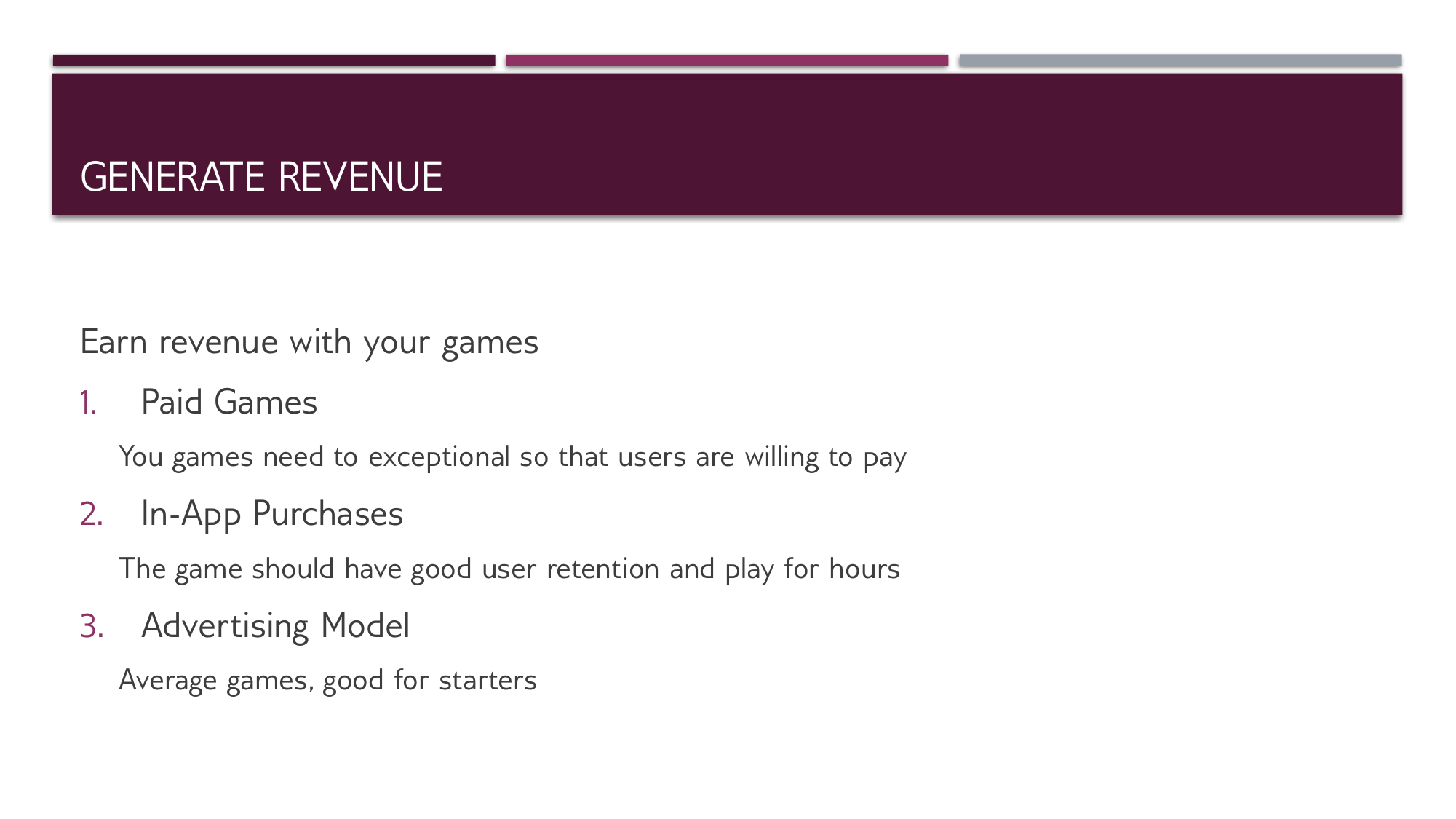

# generate revenue
Earn revenue with your games
Paid Games
You games need to exceptional so that users are willing to pay
In-App Purchases
The game should have good user retention and play for hours
Advertising Model
Average games, good for starters